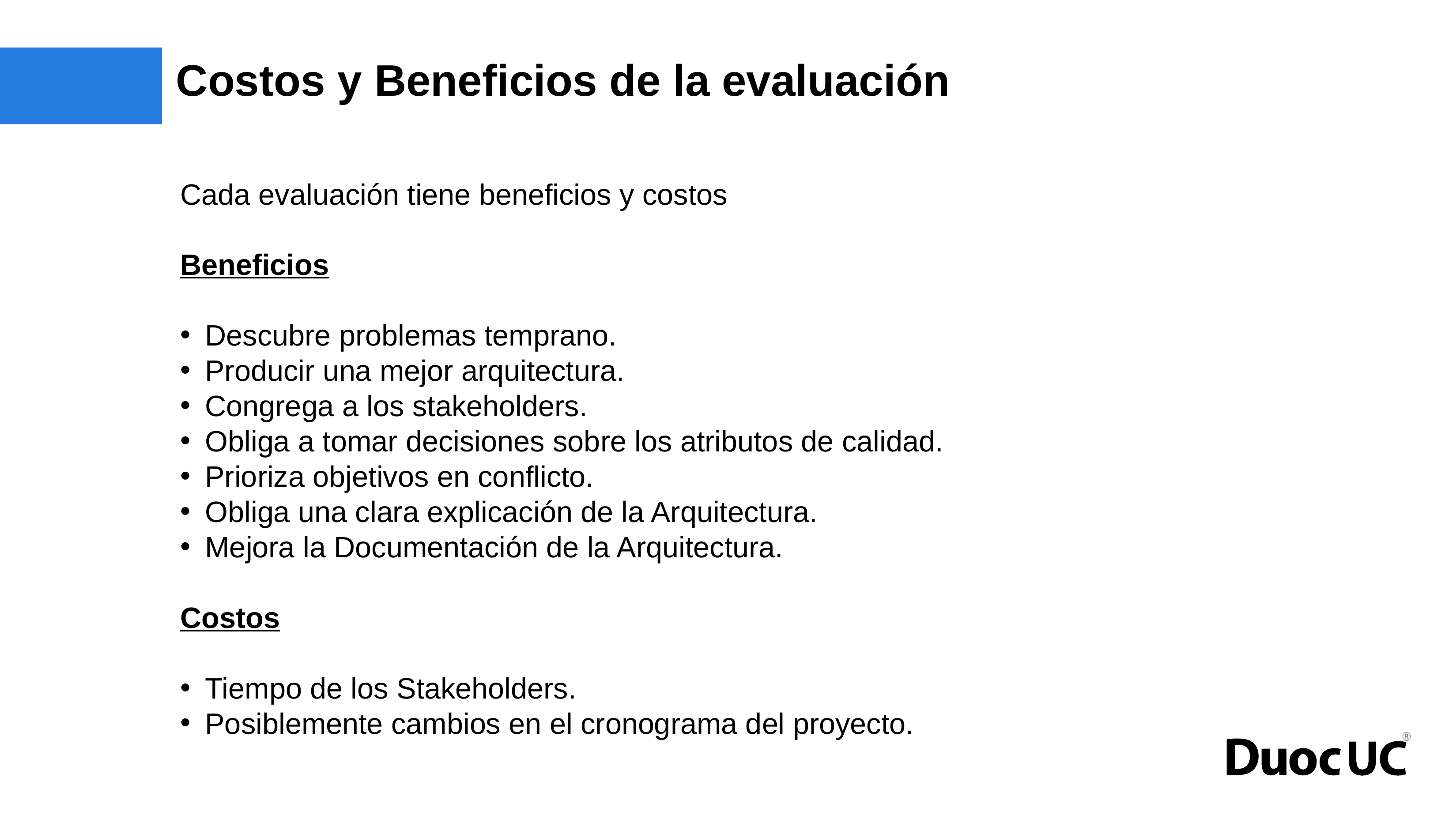

# Costos y Beneficios de la evaluación
Cada evaluación tiene beneficios y costos

Beneficios

Descubre problemas temprano.
Producir una mejor arquitectura.
Congrega a los stakeholders.
Obliga a tomar decisiones sobre los atributos de calidad.
Prioriza objetivos en conflicto.
Obliga una clara explicación de la Arquitectura.
Mejora la Documentación de la Arquitectura.

Costos

Tiempo de los Stakeholders.
Posiblemente cambios en el cronograma del proyecto.